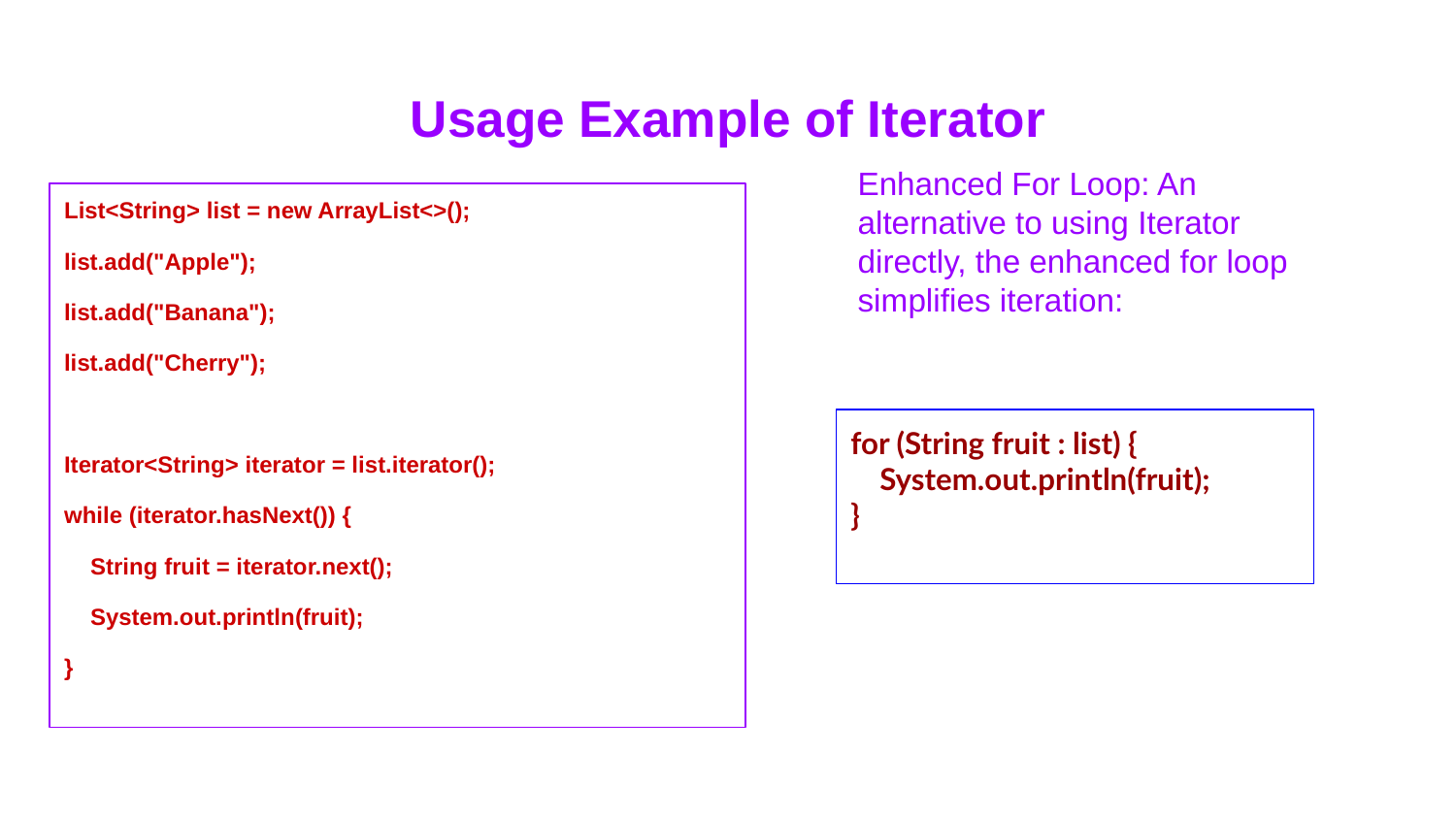

# Usage Example of Iterator
Enhanced For Loop: An alternative to using Iterator directly, the enhanced for loop simplifies iteration:
List<String> list = new ArrayList<>();
list.add("Apple");
list.add("Banana");
list.add("Cherry");

Iterator<String> iterator = list.iterator();
while (iterator.hasNext()) {
    String fruit = iterator.next();
    System.out.println(fruit);
}

for (String fruit : list) {
    System.out.println(fruit);
}